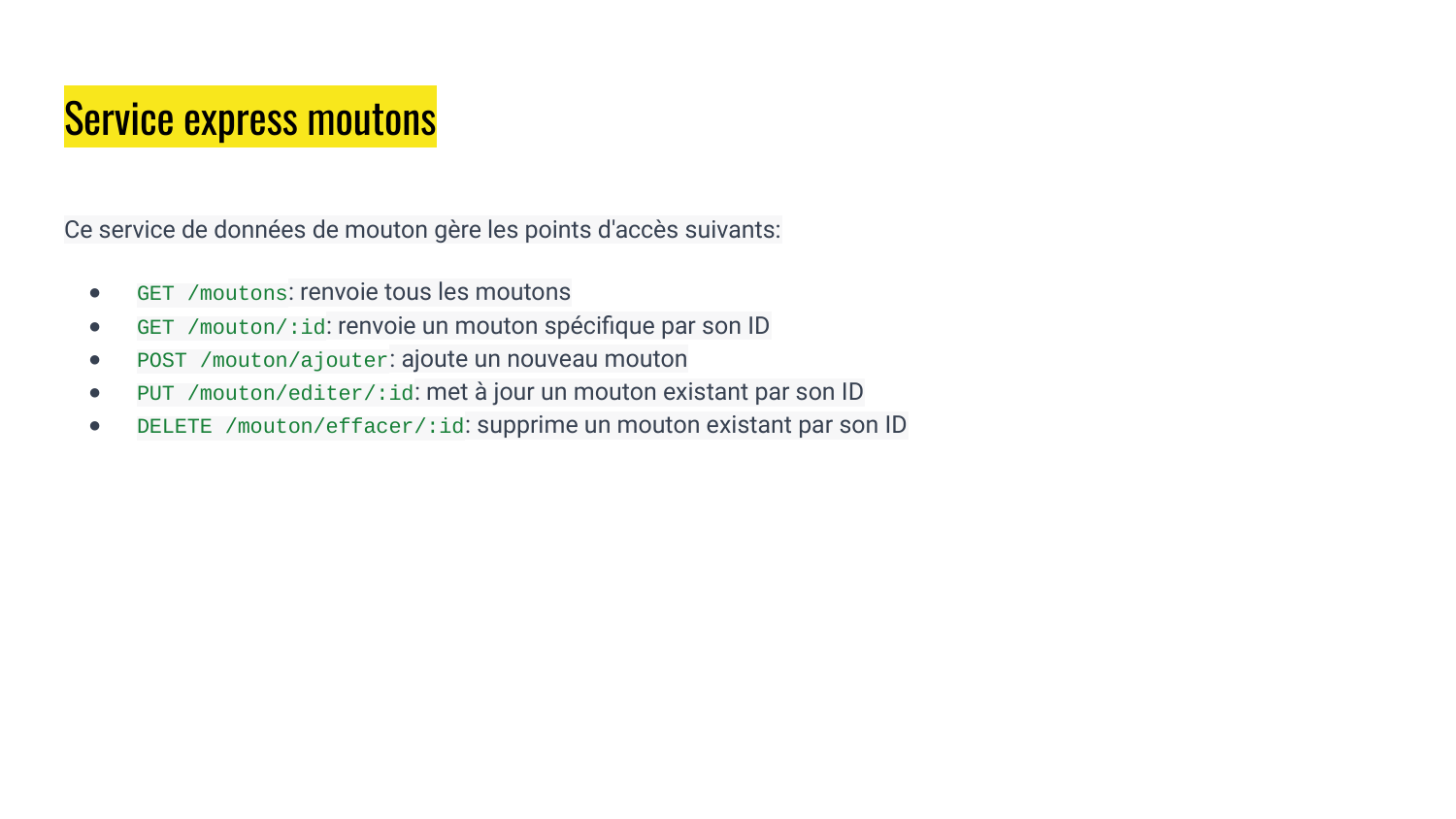

# Service express moutons
Ce service de données de mouton gère les points d'accès suivants:
GET /moutons: renvoie tous les moutons
GET /mouton/:id: renvoie un mouton spécifique par son ID
POST /mouton/ajouter: ajoute un nouveau mouton
PUT /mouton/editer/:id: met à jour un mouton existant par son ID
DELETE /mouton/effacer/:id: supprime un mouton existant par son ID